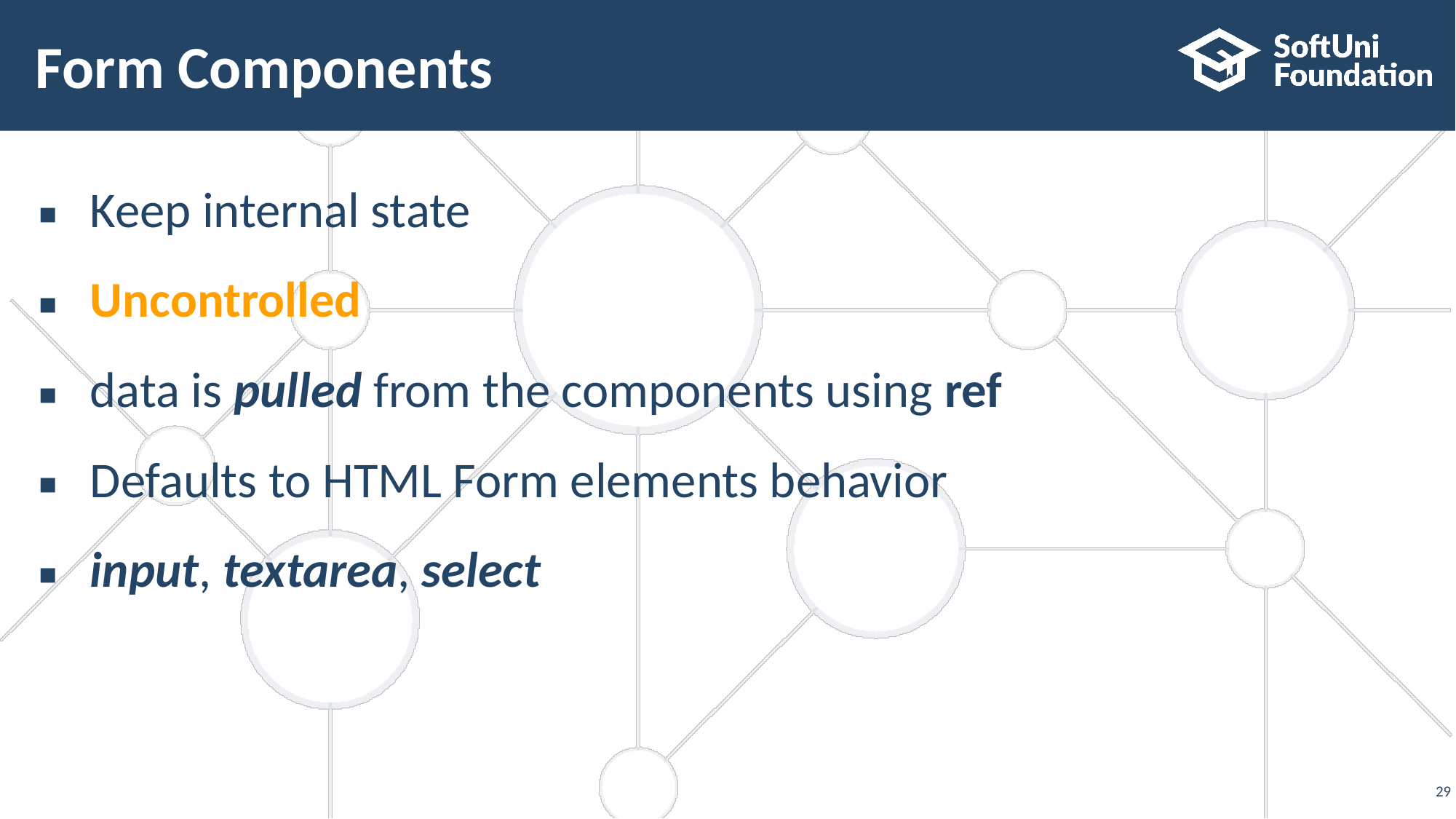

# Form Components
Keep internal state
Uncontrolled
data is pulled from the components using ref
Defaults to HTML Form elements behavior
input, textarea, select
29